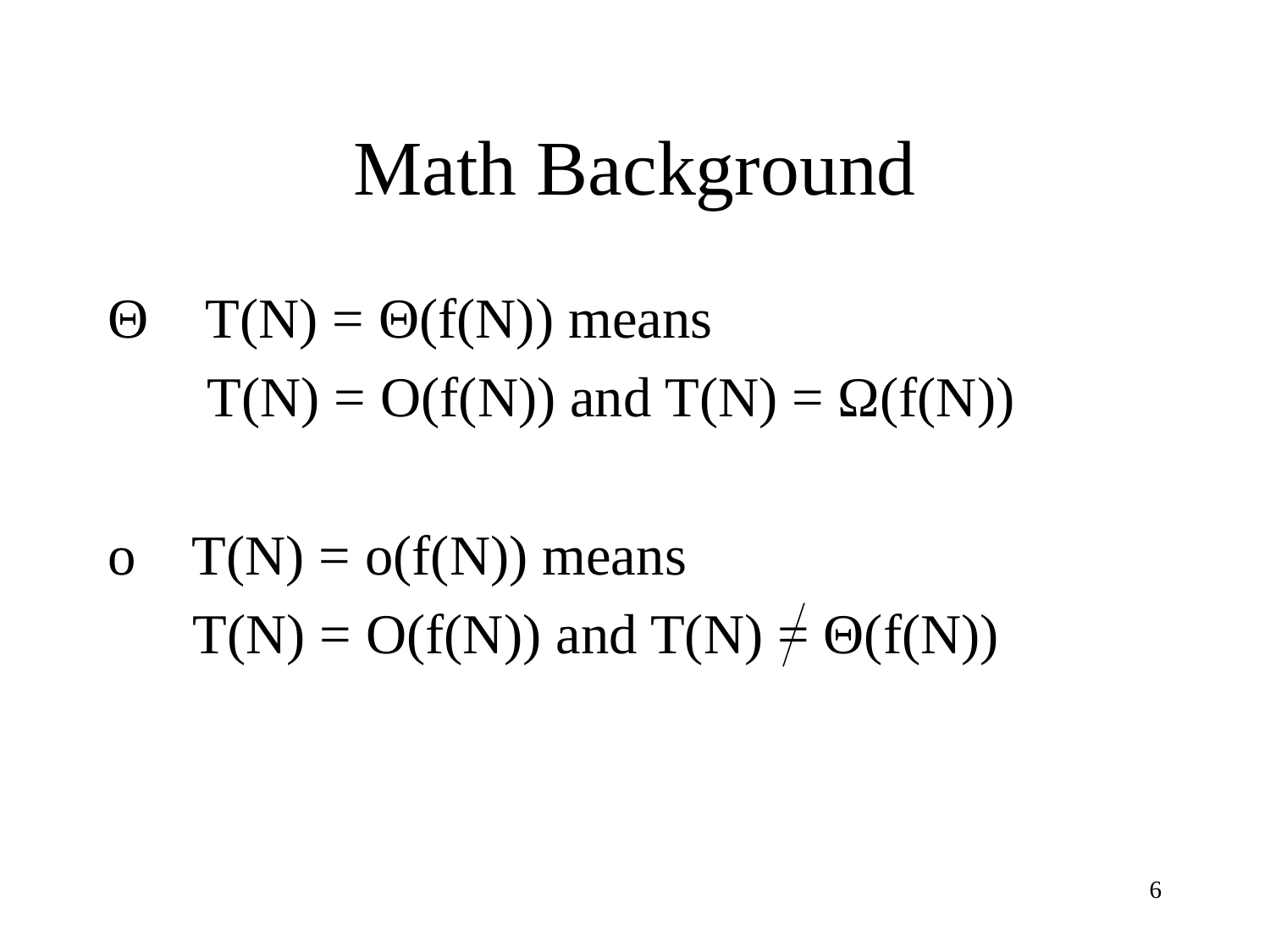

# Math Background
Θ    T(N) = Θ(f(N)) means
       T(N) = O(f(N)) and T(N) = Ω(f(N))

o    T(N) = o(f(N)) means
      T(N) = O(f(N)) and T(N) = Θ(f(N))

6